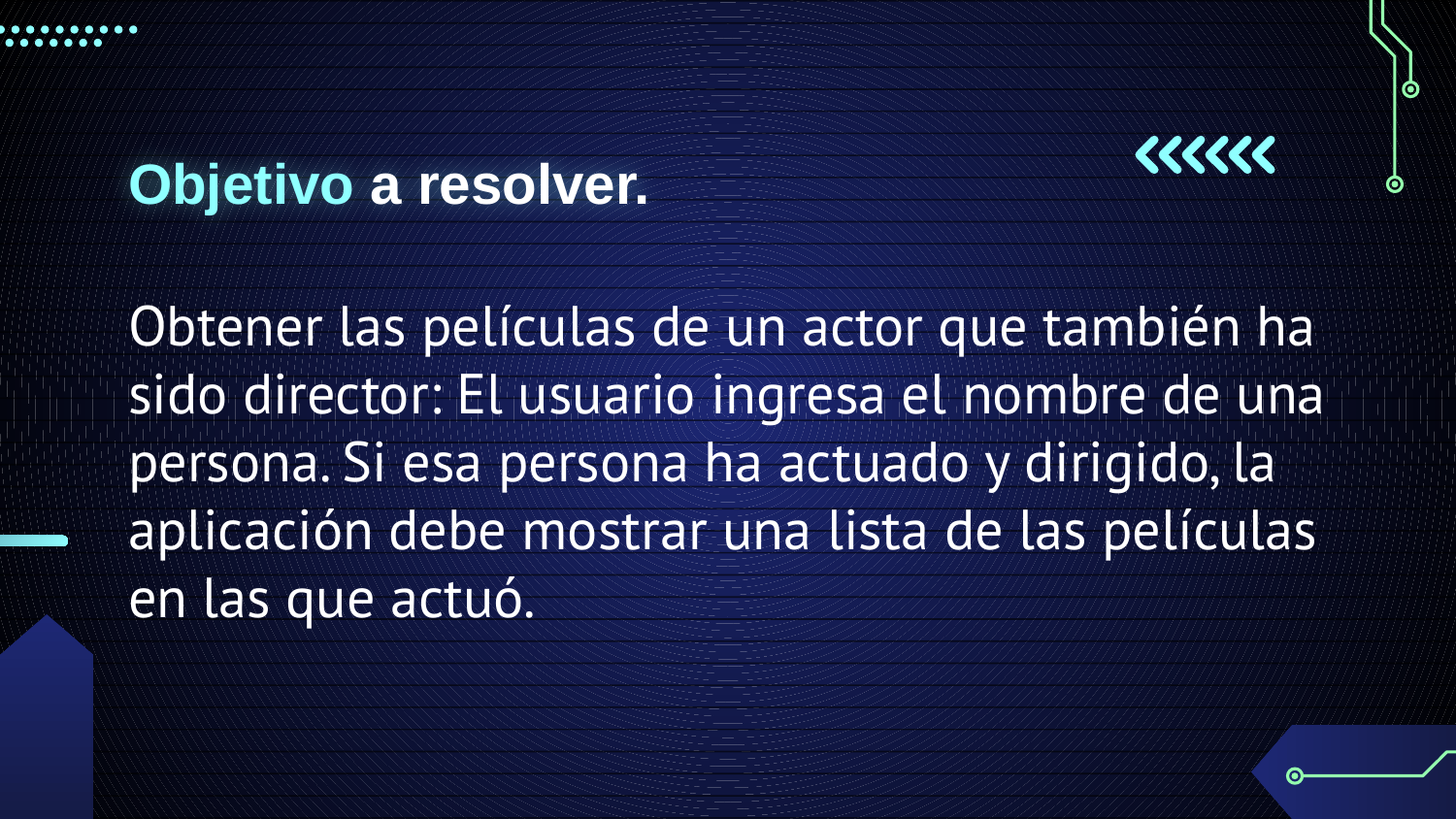

# Objetivo a resolver.

Obtener las películas de un actor que también ha sido director: El usuario ingresa el nombre de una persona. Si esa persona ha actuado y dirigido, la aplicación debe mostrar una lista de las películas en las que actuó.